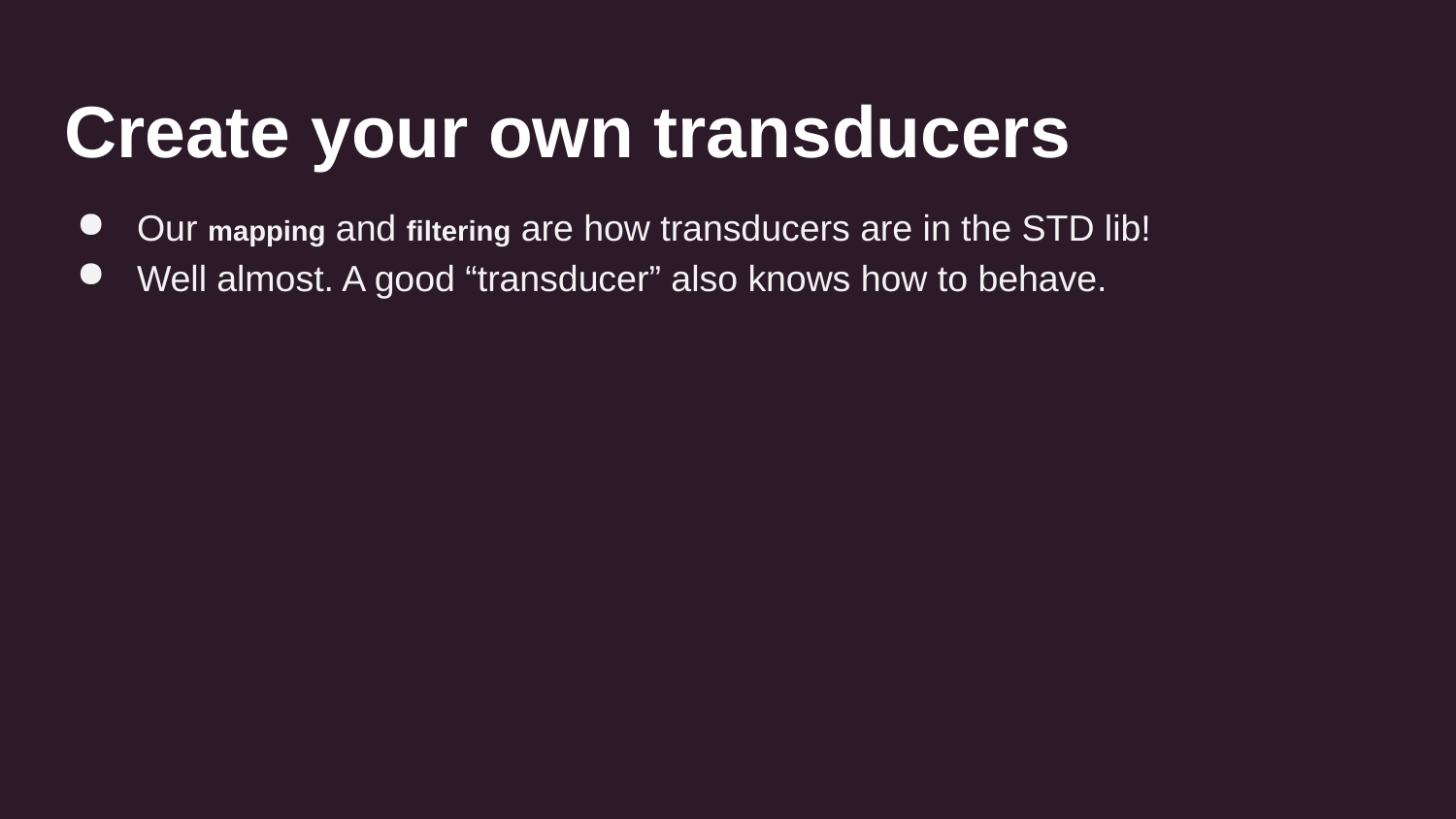

# Create your own transducers
Our mapping and filtering are how transducers are in the STD lib!
Well almost. A good “transducer” also knows how to behave.